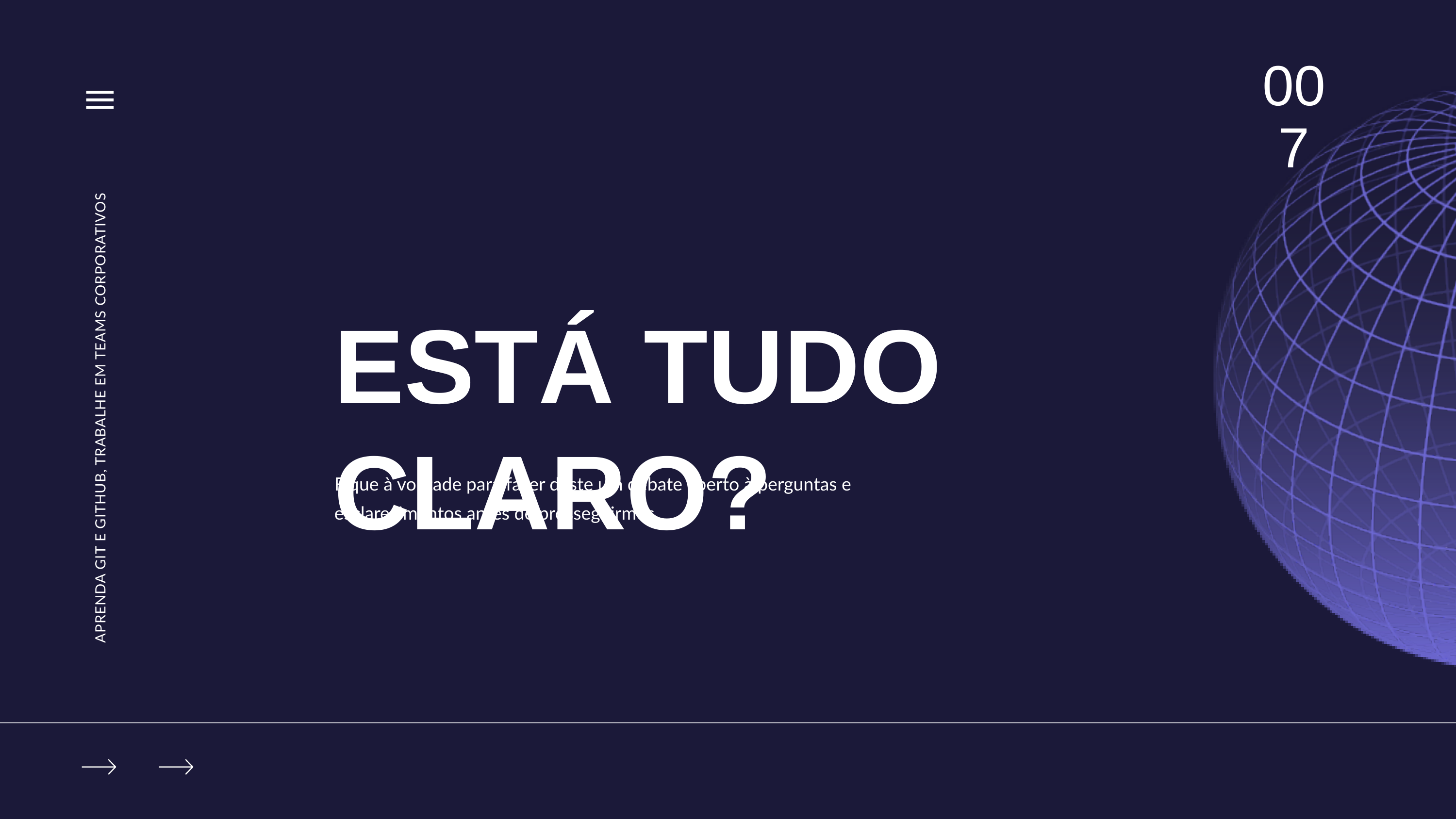

007

ESTÁ TUDO CLARO?
Fique à vontade para fazer deste um debate aberto à perguntas e esclarecimentos antes de prosseguirmos.
APRENDA GIT E GITHUB, TRABALHE EM TEAMS CORPORATIVOS